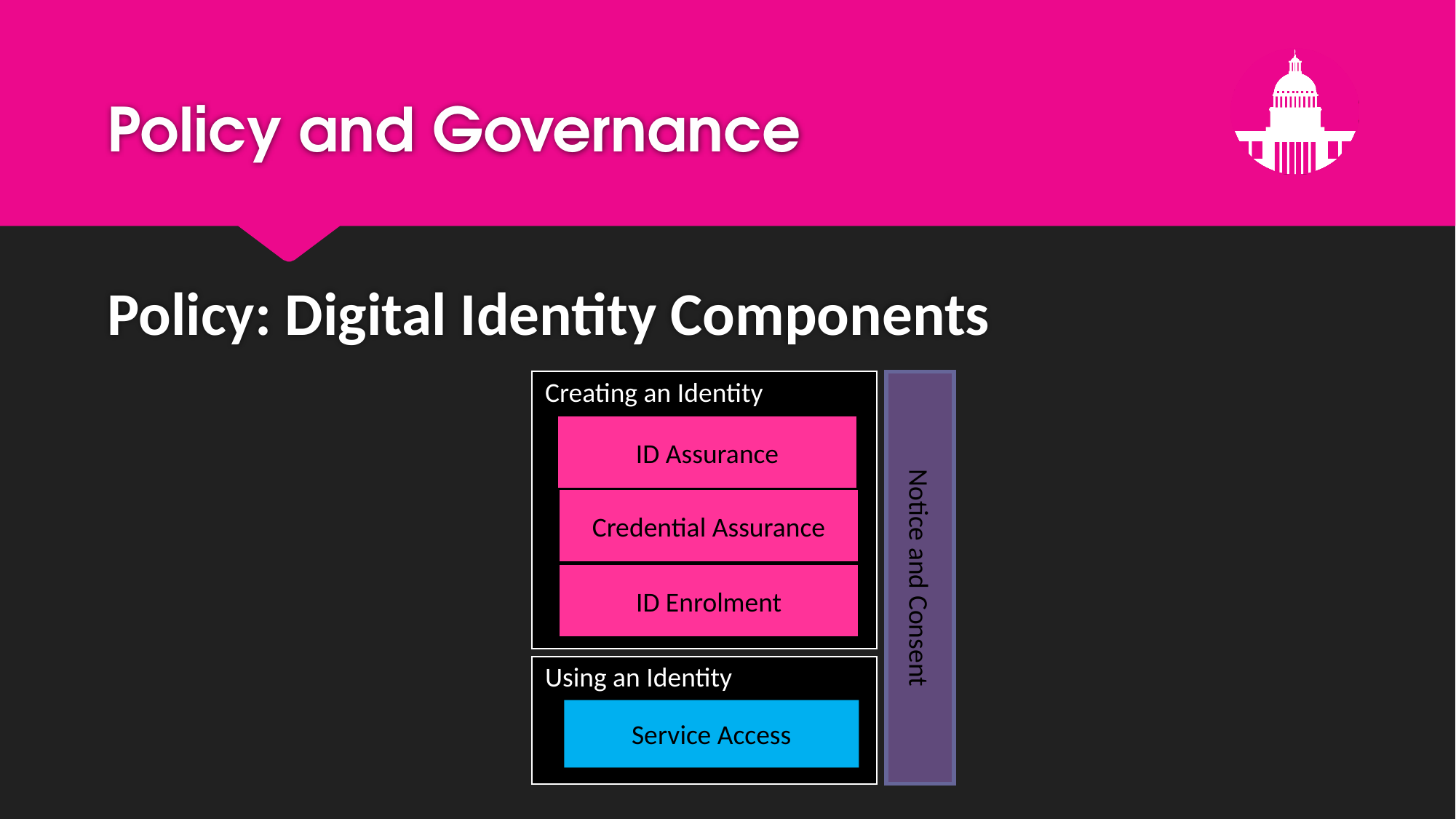

# Policy and Governance
Policy: Digital Identity Components
Creating an Identity
ID Assurance
Credential Assurance
Notice and Consent
ID Enrolment
Using an Identity

Service Access